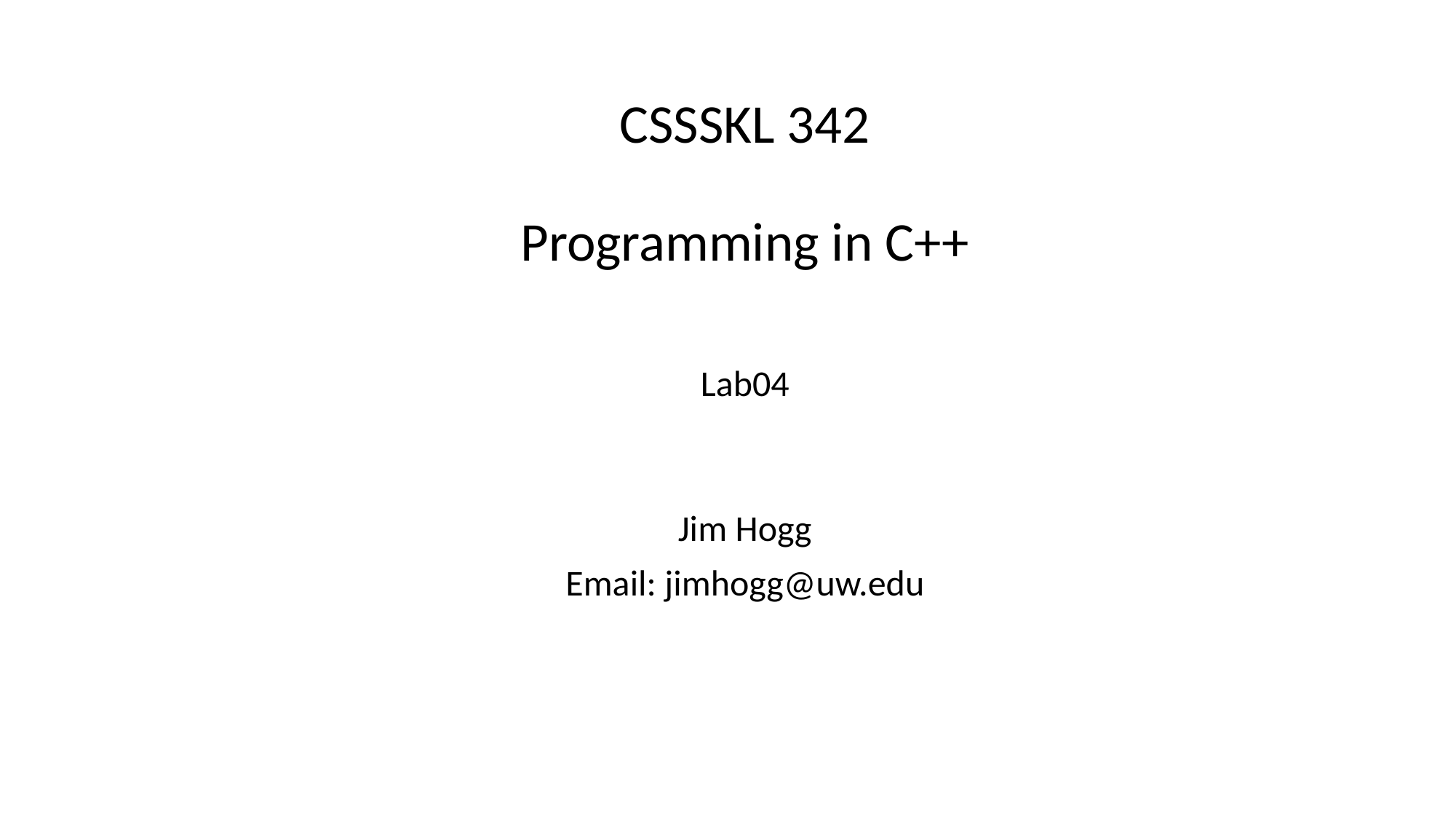

# CSSSKL 342 Programming in C++
Lab04
Jim Hogg
Email: jimhogg@uw.edu